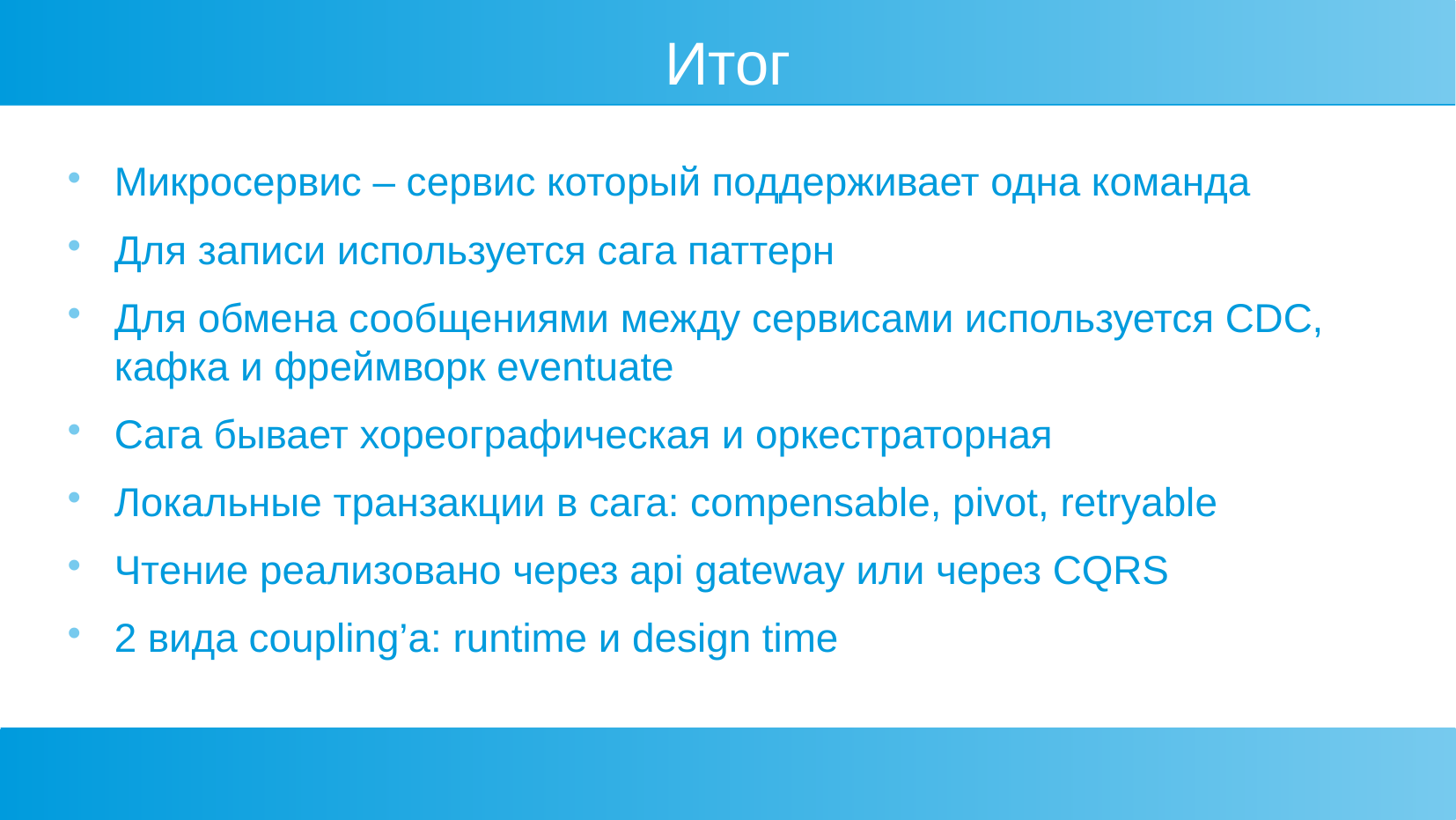

Итог
Микросервис – сервис который поддерживает одна команда
Для записи используется сага паттерн
Для обмена сообщениями между сервисами используется CDC, кафка и фреймворк eventuate
Сага бывает хореографическая и оркестраторная
Локальные транзакции в сага: compensable, pivot, retryable
Чтение реализовано через api gateway или через CQRS
2 вида coupling’а: runtime и design time